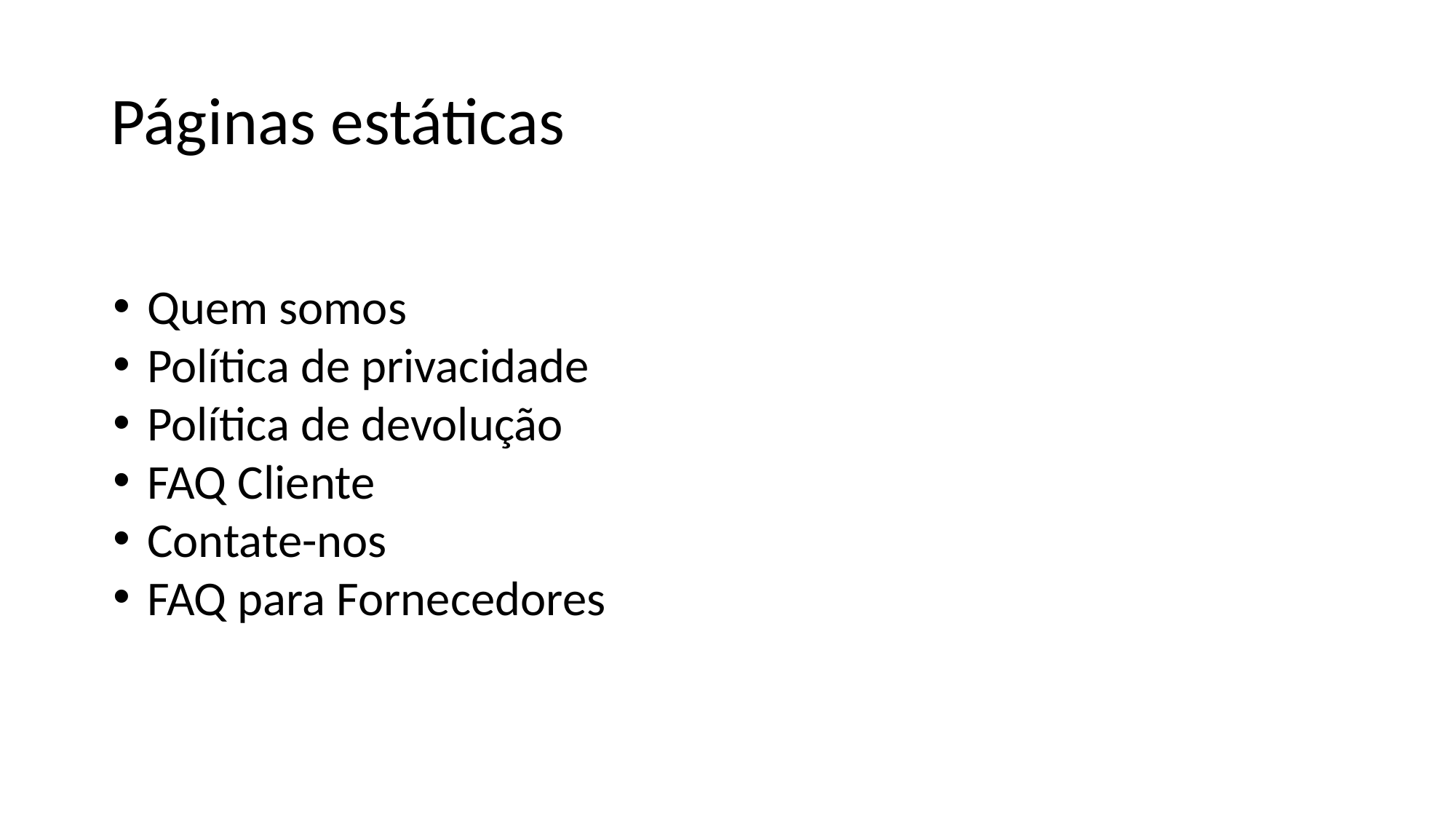

# Páginas estáticas
Quem somos
Política de privacidade
Política de devolução
FAQ Cliente
Contate-nos
FAQ para Fornecedores